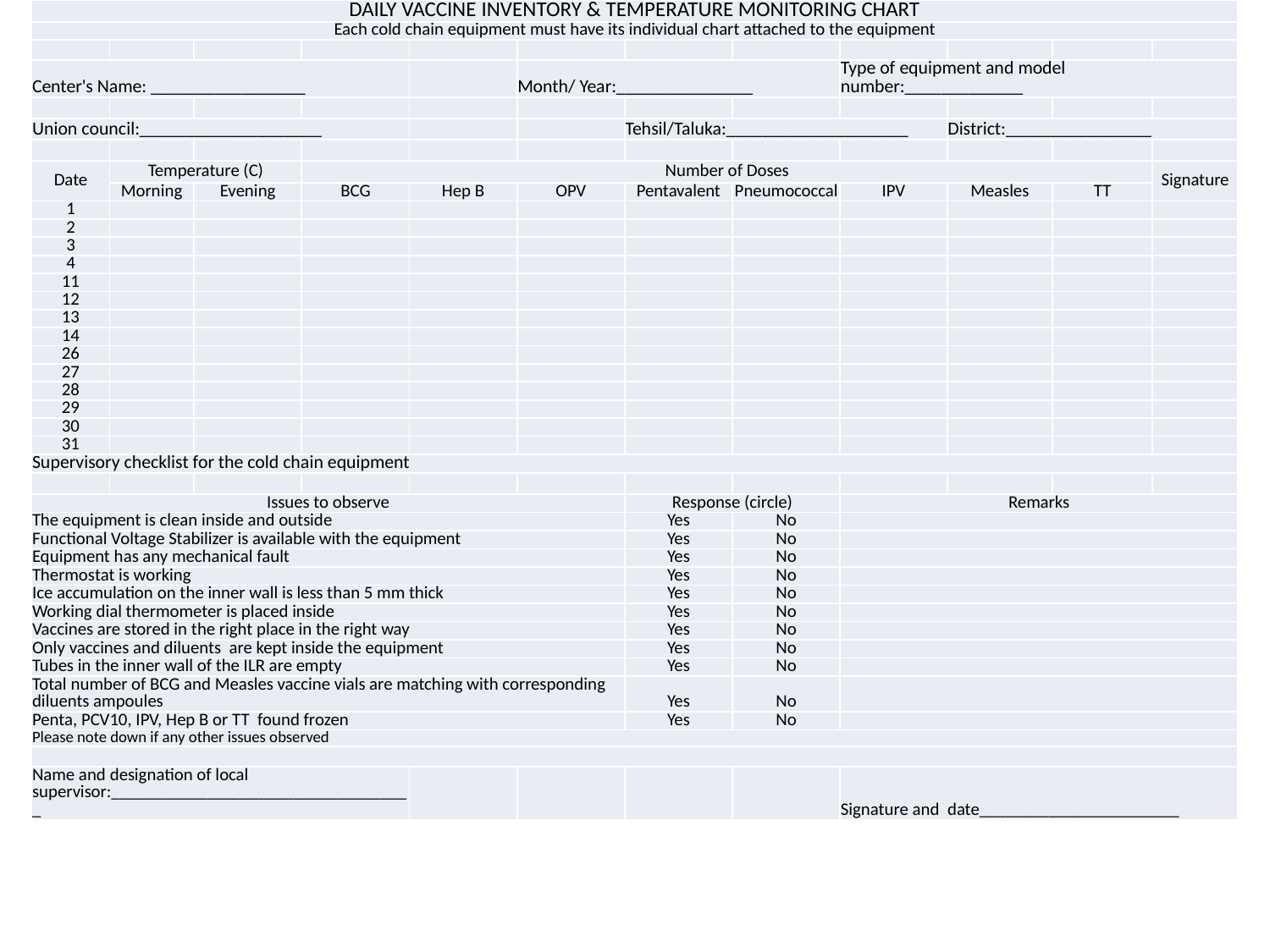

| DAILY VACCINE INVENTORY & TEMPERATURE MONITORING CHART |  |  |  |  |  |  |  |  |  |  |  |
| --- | --- | --- | --- | --- | --- | --- | --- | --- | --- | --- | --- |
| Each cold chain equipment must have its individual chart attached to the equipment |  |  |  |  |  |  |  |  |  |  |  |
|  |  |  |  |  |  |  |  |  |  |  |  |
| Center's Name: \_\_\_\_\_\_\_\_\_\_\_\_\_\_\_\_\_ |  |  |  |  | Month/ Year:\_\_\_\_\_\_\_\_\_\_\_\_\_\_\_ |  |  | Type of equipment and model number:\_\_\_\_\_\_\_\_\_\_\_\_\_ |  |  |  |
|  |  |  |  |  |  |  |  |  |  |  |  |
| Union council:\_\_\_\_\_\_\_\_\_\_\_\_\_\_\_\_\_\_\_\_ |  |  |  |  |  | Tehsil/Taluka:\_\_\_\_\_\_\_\_\_\_\_\_\_\_\_\_\_\_\_\_ |  |  | District:\_\_\_\_\_\_\_\_\_\_\_\_\_\_\_\_ |  |  |
|  |  |  |  |  |  |  |  |  |  |  |  |
| Date | Temperature (C) |  | Number of Doses |  |  |  |  |  |  |  | Signature |
|  | Morning | Evening | BCG | Hep B | OPV | Pentavalent | Pneumococcal | IPV | Measles | TT |  |
| 1 |  |  |  |  |  |  |  |  |  |  |  |
| 2 |  |  |  |  |  |  |  |  |  |  |  |
| 3 |  |  |  |  |  |  |  |  |  |  |  |
| 4 |  |  |  |  |  |  |  |  |  |  |  |
| 11 |  |  |  |  |  |  |  |  |  |  |  |
| 12 |  |  |  |  |  |  |  |  |  |  |  |
| 13 |  |  |  |  |  |  |  |  |  |  |  |
| 14 |  |  |  |  |  |  |  |  |  |  |  |
| 26 |  |  |  |  |  |  |  |  |  |  |  |
| 27 |  |  |  |  |  |  |  |  |  |  |  |
| 28 |  |  |  |  |  |  |  |  |  |  |  |
| 29 |  |  |  |  |  |  |  |  |  |  |  |
| 30 |  |  |  |  |  |  |  |  |  |  |  |
| 31 |  |  |  |  |  |  |  |  |  |  |  |
| Supervisory checklist for the cold chain equipment |  |  |  |  |  |  |  |  |  |  |  |
|  |  |  |  |  |  |  |  |  |  |  |  |
| Issues to observe |  |  |  |  |  | Response (circle) |  | Remarks |  |  |  |
| The equipment is clean inside and outside |  |  |  |  |  | Yes | No |  |  |  |  |
| Functional Voltage Stabilizer is available with the equipment |  |  |  |  |  | Yes | No |  |  |  |  |
| Equipment has any mechanical fault |  |  |  |  |  | Yes | No |  |  |  |  |
| Thermostat is working |  |  |  |  |  | Yes | No |  |  |  |  |
| Ice accumulation on the inner wall is less than 5 mm thick |  |  |  |  |  | Yes | No |  |  |  |  |
| Working dial thermometer is placed inside |  |  |  |  |  | Yes | No |  |  |  |  |
| Vaccines are stored in the right place in the right way |  |  |  |  |  | Yes | No |  |  |  |  |
| Only vaccines and diluents are kept inside the equipment |  |  |  |  |  | Yes | No |  |  |  |  |
| Tubes in the inner wall of the ILR are empty |  |  |  |  |  | Yes | No |  |  |  |  |
| Total number of BCG and Measles vaccine vials are matching with corresponding diluents ampoules |  |  |  |  |  | Yes | No |  |  |  |  |
| Penta, PCV10, IPV, Hep B or TT found frozen |  |  |  |  |  | Yes | No |  |  |  |  |
| Please note down if any other issues observed |  |  |  |  |  |  |  |  |  |  |  |
|  |  |  |  |  |  |  |  |  |  |  |  |
| Name and designation of local supervisor:\_\_\_\_\_\_\_\_\_\_\_\_\_\_\_\_\_\_\_\_\_\_\_\_\_\_\_\_\_\_\_\_\_\_\_ |  |  |  |  |  |  |  | Signature and date\_\_\_\_\_\_\_\_\_\_\_\_\_\_\_\_\_\_\_\_\_\_\_ |  |  |  |